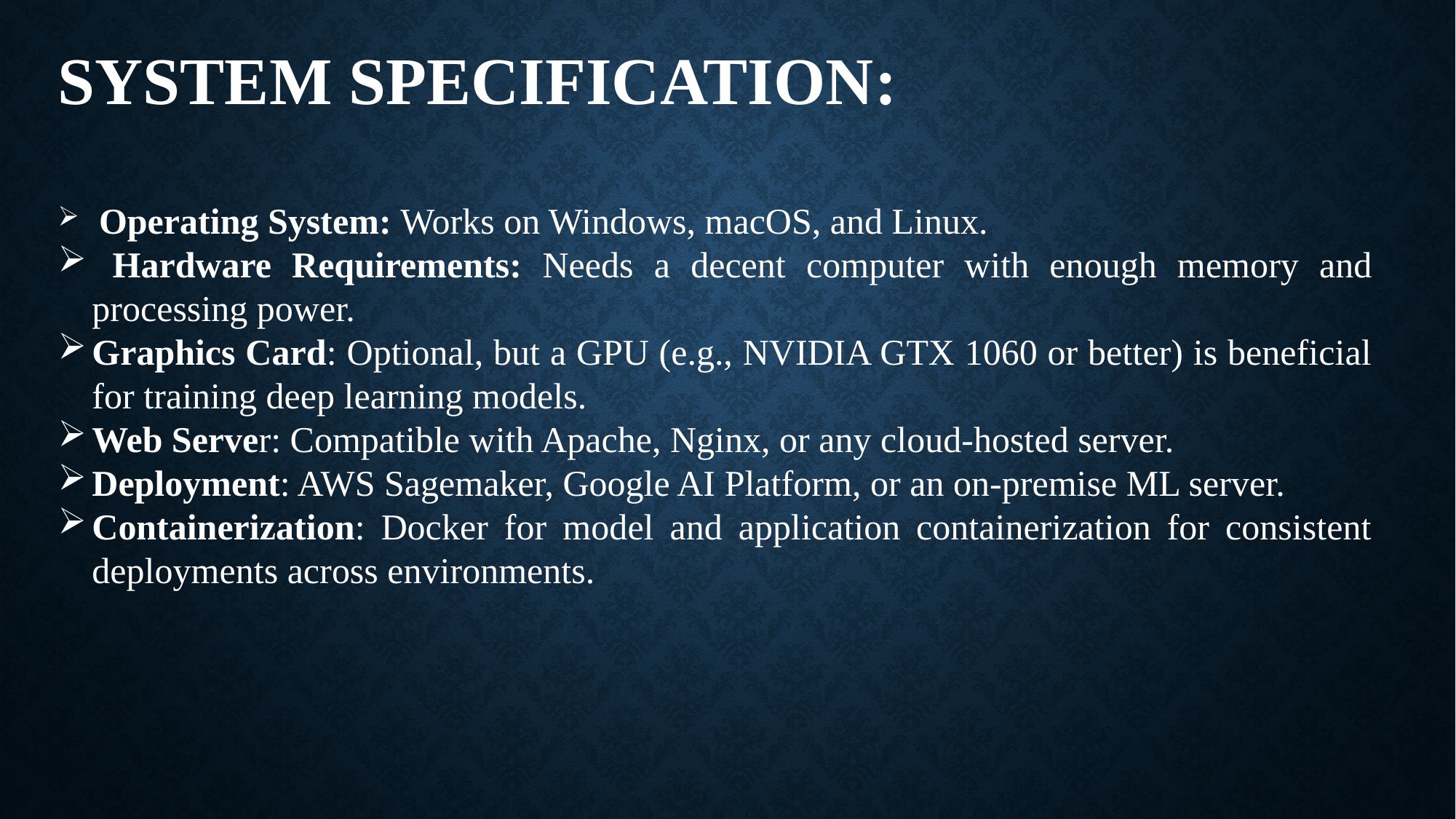

SYSTEM SPECIFICATION:

 Operating System: Works on Windows, macOS, and Linux.
 Hardware Requirements: Needs a decent computer with enough memory and processing power.
Graphics Card: Optional, but a GPU (e.g., NVIDIA GTX 1060 or better) is beneficial for training deep learning models.
Web Server: Compatible with Apache, Nginx, or any cloud-hosted server.
Deployment: AWS Sagemaker, Google AI Platform, or an on-premise ML server.
Containerization: Docker for model and application containerization for consistent deployments across environments.